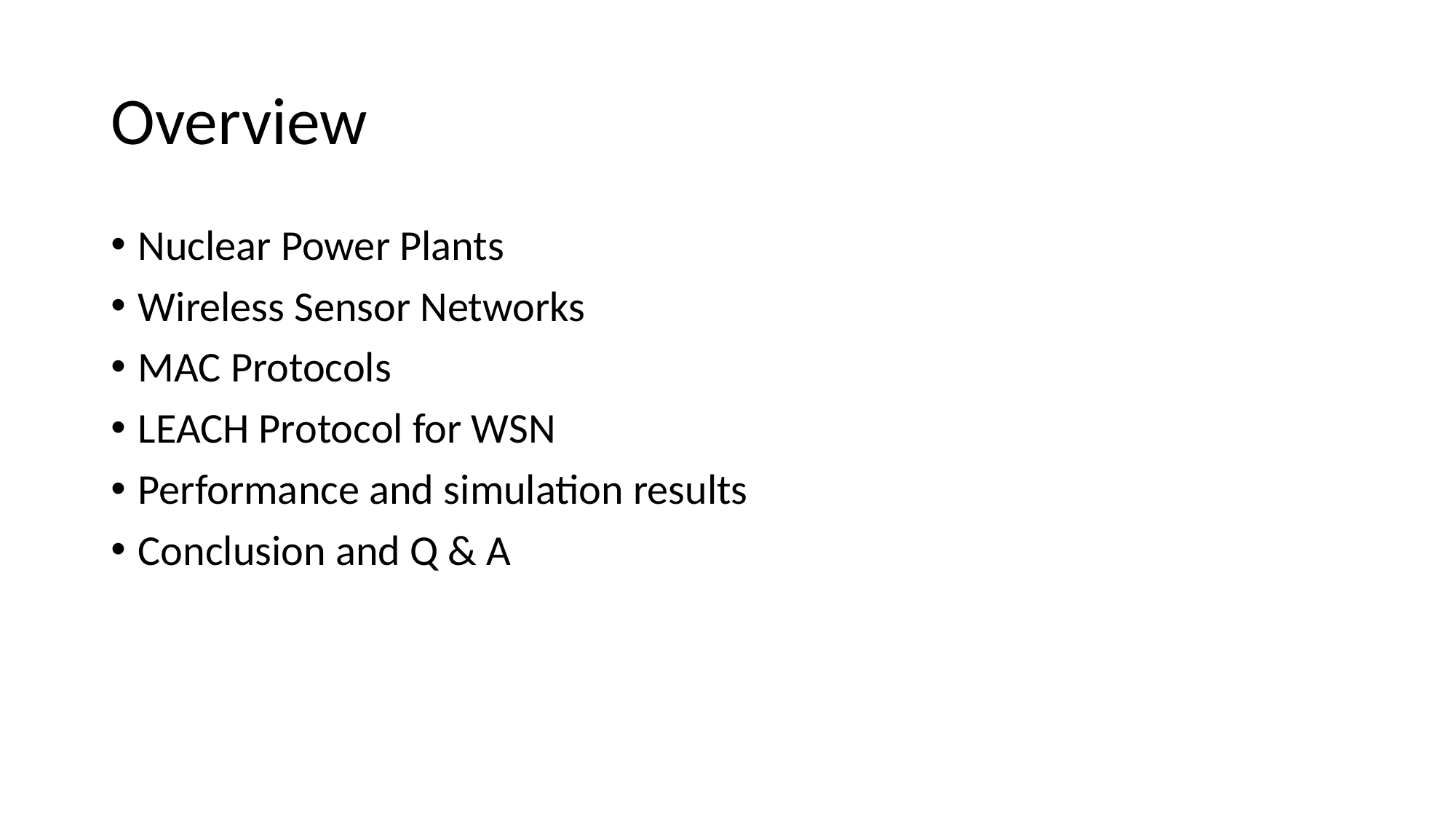

# Overview
Nuclear Power Plants
Wireless Sensor Networks
MAC Protocols
LEACH Protocol for WSN
Performance and simulation results
Conclusion and Q & A